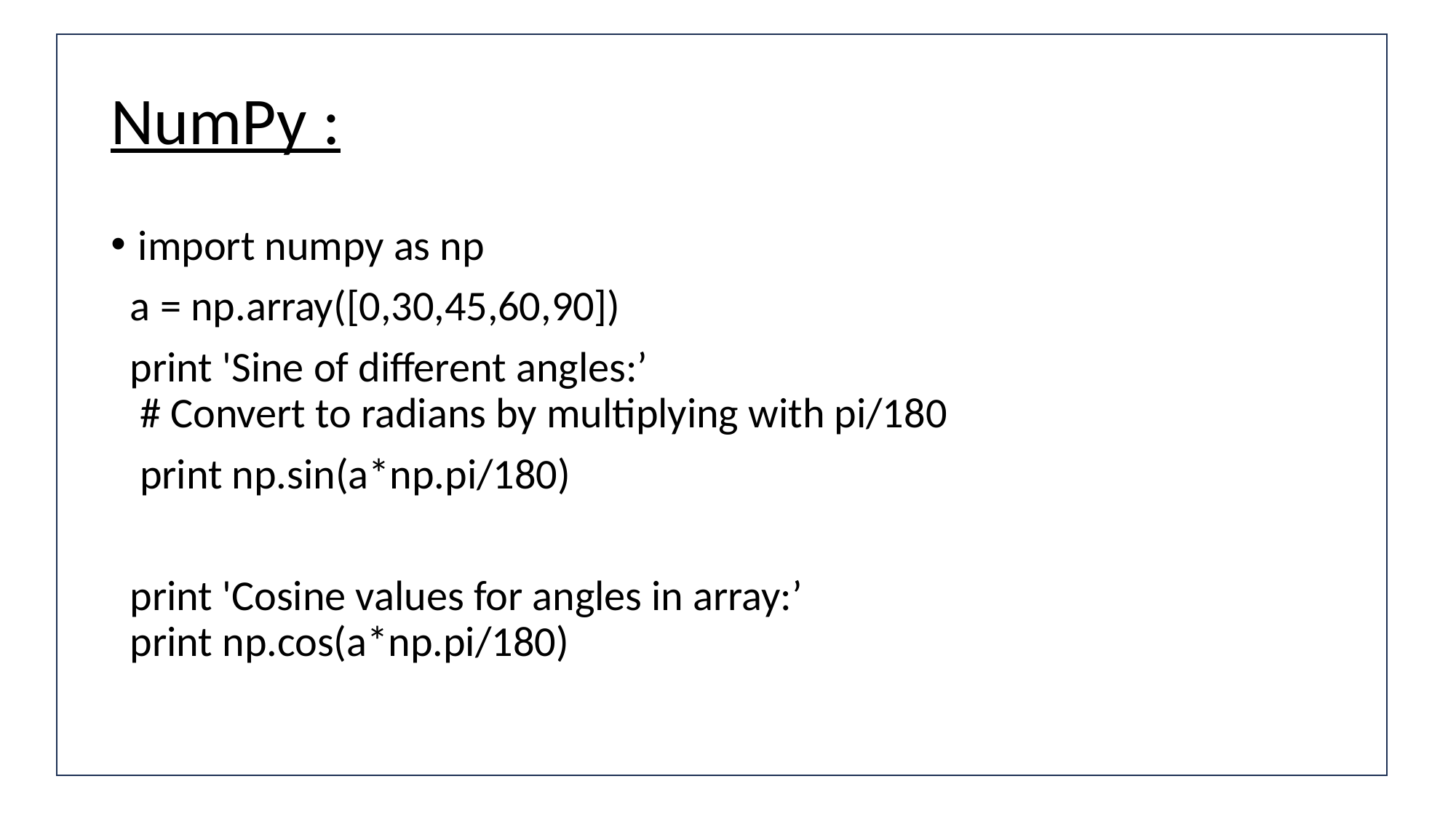

# NumPy :
import numpy as np
  a = np.array([0,30,45,60,90])
  print 'Sine of different angles:’
   # Convert to radians by multiplying with pi/180
   print np.sin(a*np.pi/180)

  print 'Cosine values for angles in array:’
  print np.cos(a*np.pi/180)